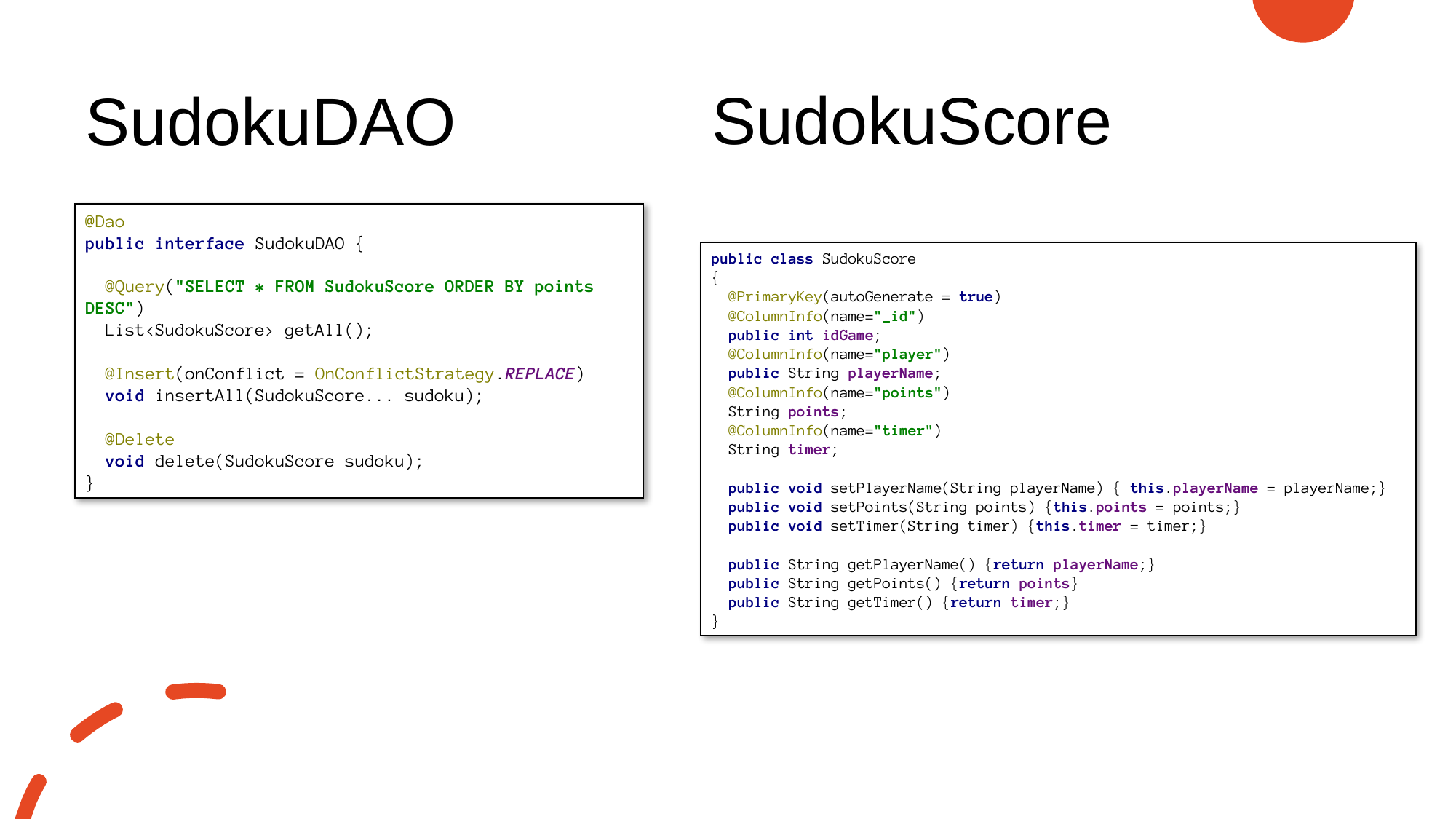

# SudokuDAO
SudokuScore
@Dao
public interface SudokuDAO {
  @Query("SELECT * FROM SudokuScore ORDER BY points DESC")
  List<SudokuScore> getAll();
  @Insert(onConflict = OnConflictStrategy.REPLACE)
  void insertAll(SudokuScore... sudoku);
  @Delete
  void delete(SudokuScore sudoku);
}
public class SudokuScore
{
  @PrimaryKey(autoGenerate = true)
  @ColumnInfo(name="_id")
  public int idGame;
  @ColumnInfo(name="player")
  public String playerName;
  @ColumnInfo(name="points")
  String points;
  @ColumnInfo(name="timer")
  String timer;
  public void setPlayerName(String playerName) { this.playerName = playerName;}
  public void setPoints(String points) {this.points = points;}
  public void setTimer(String timer) {this.timer = timer;}
  public String getPlayerName() {return playerName;}
  public String getPoints() {return points}
  public String getTimer() {return timer;}
}